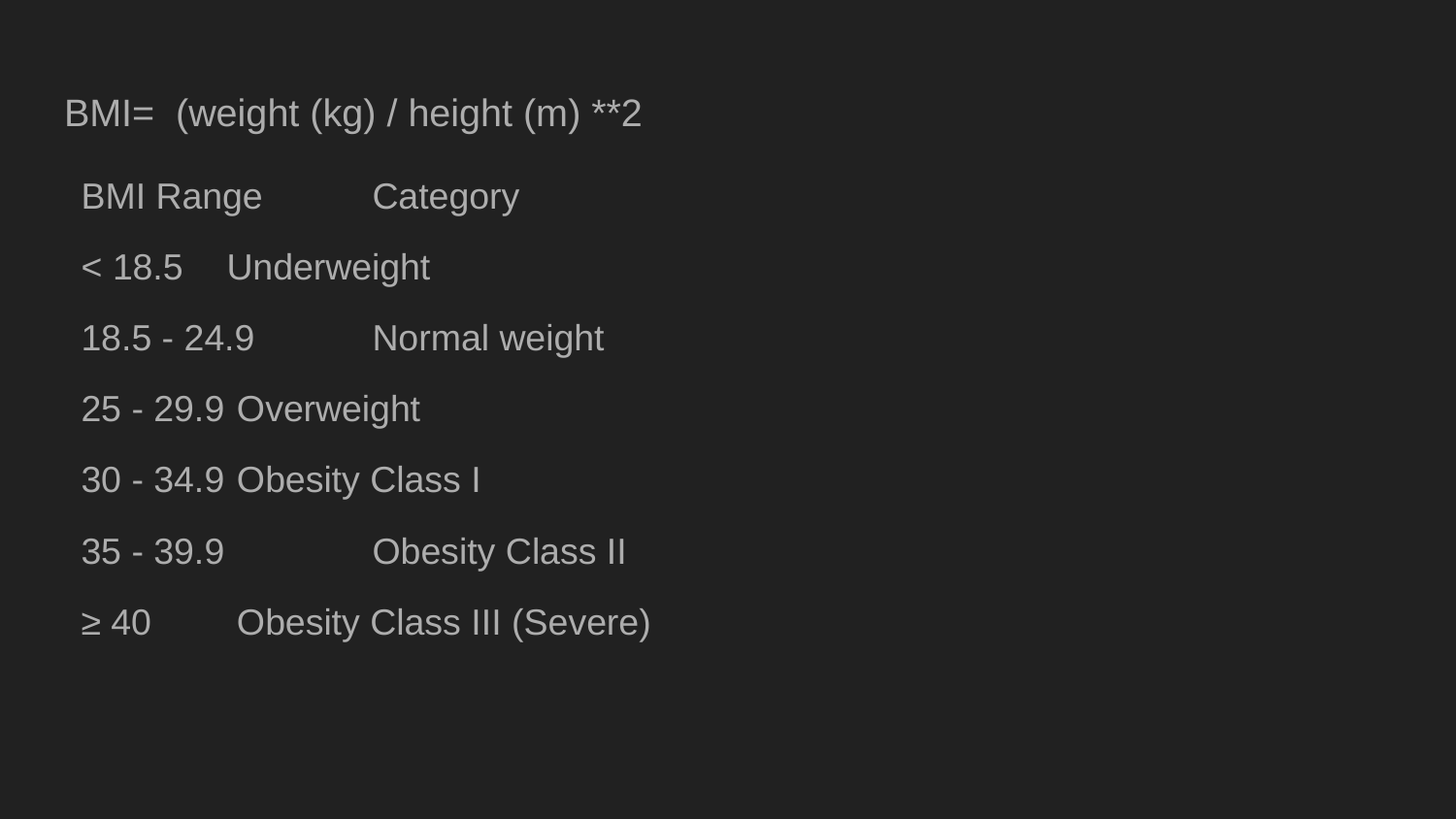

# BMI=  (weight (kg) / height (m) **2
BMI Range	Category
< 18.5	Underweight
18.5 - 24.9	Normal weight
25 - 29.9	 Overweight
30 - 34.9	 Obesity Class I
35 - 39.9 	Obesity Class II
≥ 40	 Obesity Class III (Severe)